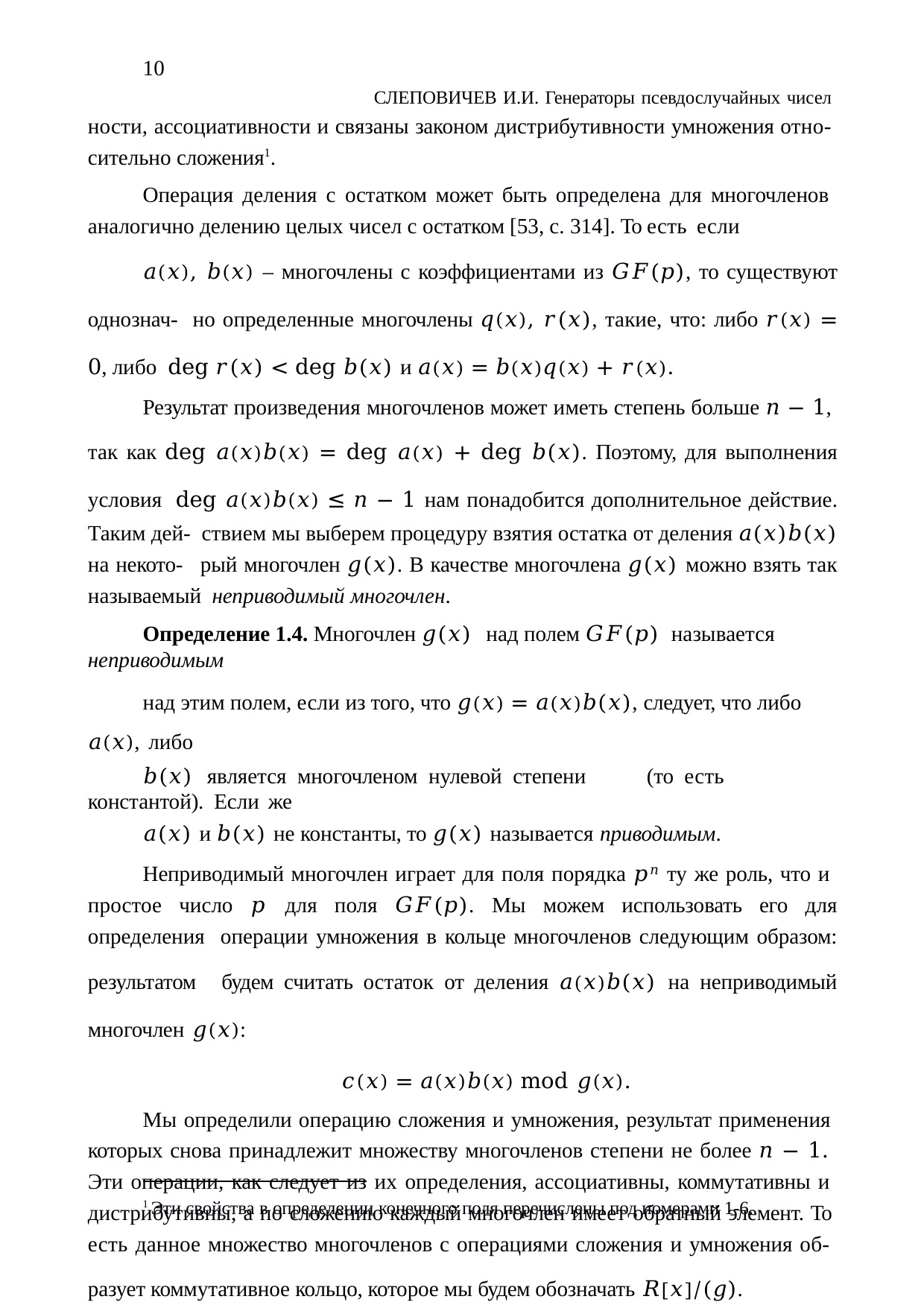

10
СЛЕПОВИЧЕВ И.И. Генераторы псевдослучайных чисел  ности, ассоциативности и связаны законом дистрибутивности умножения отно-  сительно сложения1.
Операция деления с остатком может быть определена для многочленов  аналогично делению целых чисел с остатком [53, c. 314]. То есть если
𝑎(𝑥), 𝑏(𝑥) – многочлены с коэффициентами из 𝐺𝐹(𝑝), то существуют однознач-  но определенные многочлены 𝑞(𝑥), 𝑟(𝑥), такие, что: либо 𝑟(𝑥) = 0, либо  deg 𝑟(𝑥) < deg 𝑏(𝑥) и 𝑎(𝑥) = 𝑏(𝑥)𝑞(𝑥) + 𝑟(𝑥).
Результат произведения многочленов может иметь степень больше 𝑛 − 1,  так как deg 𝑎(𝑥)𝑏(𝑥) = deg 𝑎(𝑥) + deg 𝑏(𝑥). Поэтому, для выполнения условия  deg 𝑎(𝑥)𝑏(𝑥) ≤ 𝑛 − 1 нам понадобится дополнительное действие. Таким дей-  ствием мы выберем процедуру взятия остатка от деления 𝑎(𝑥)𝑏(𝑥) на некото-  рый многочлен 𝑔(𝑥). В качестве многочлена 𝑔(𝑥) можно взять так называемый  неприводимый многочлен.
Определение 1.4. Многочлен 𝑔(𝑥)  над полем 𝐺𝐹(𝑝) называется неприводимым
над этим полем, если из того, что 𝑔(𝑥) = 𝑎(𝑥)𝑏(𝑥), следует, что либо 𝑎(𝑥), либо
𝑏(𝑥)  является  многочленом  нулевой  степени	(то  есть  константой).  Если же
𝑎(𝑥) и 𝑏(𝑥) не константы, то 𝑔(𝑥) называется приводимым.
Неприводимый многочлен играет для поля порядка 𝑝𝑛 ту же роль, что и  простое число 𝑝 для поля 𝐺𝐹(𝑝). Мы можем использовать его для определения  операции умножения в кольце многочленов следующим образом: результатом  будем считать остаток от деления 𝑎(𝑥)𝑏(𝑥) на неприводимый многочлен 𝑔(𝑥):
𝑐(𝑥) = 𝑎(𝑥)𝑏(𝑥) mod 𝑔(𝑥).
Мы определили операцию сложения и умножения, результат применения  которых снова принадлежит множеству многочленов степени не более 𝑛 − 1.  Эти операции, как следует из их определения, ассоциативны, коммутативны и  дистрибутивны, а по сложению каждый многочлен имеет обратный элемент. То  есть данное множество многочленов с операциями сложения и умножения об-  разует коммутативное кольцо, которое мы будем обозначать 𝑅[𝑥]/(𝑔).
Кольцо 𝑅[𝑥]/(𝑔) можно рассматривать как кольцо классов вычетов мно-  гочленов по модулю неприводимого многочлена 𝑔(𝑥). Два многочлена будем  считать эквивалентными в том и только в том случае, когда у них одинаковые

1 Эти свойства в определении конечного поля перечислены под номерами 1-6.